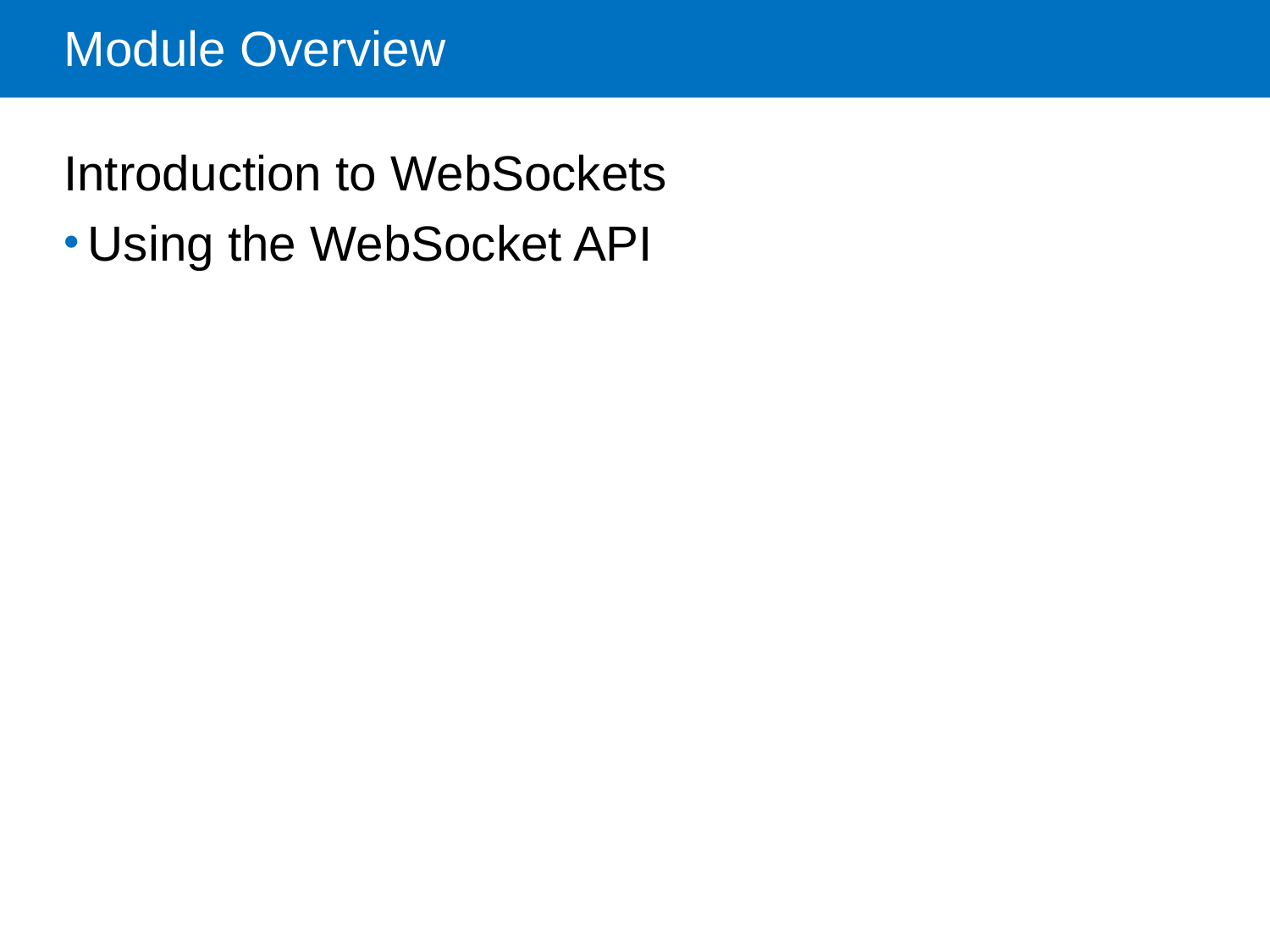

# Module Overview
Introduction to WebSockets
Using the WebSocket API